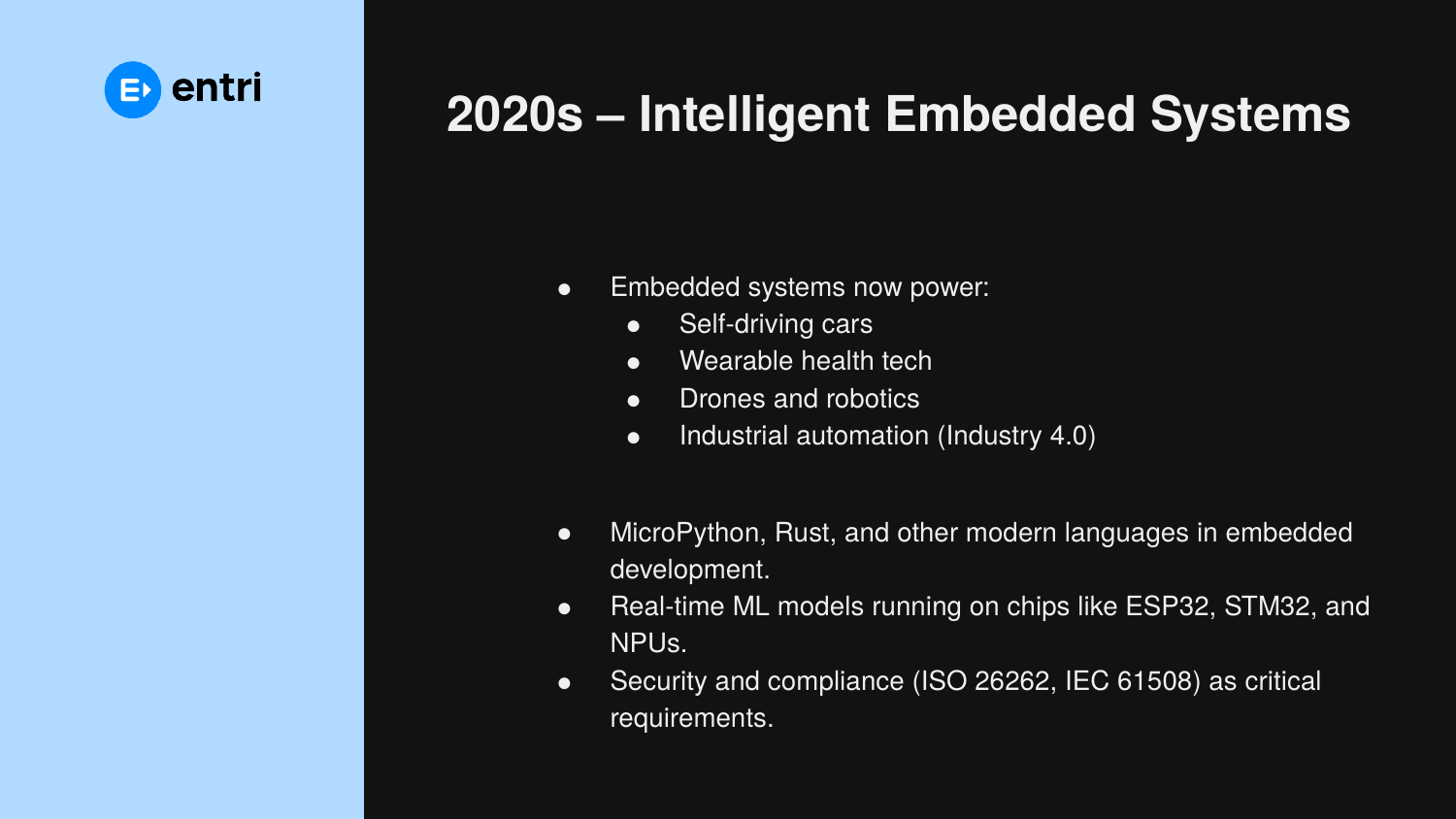

# 2020s – Intelligent Embedded Systems

Embedded systems now power:
Self-driving cars
Wearable health tech
Drones and robotics
Industrial automation (Industry 4.0)

MicroPython, Rust, and other modern languages in embedded development.
Real-time ML models running on chips like ESP32, STM32, and NPUs.
Security and compliance (ISO 26262, IEC 61508) as critical requirements.